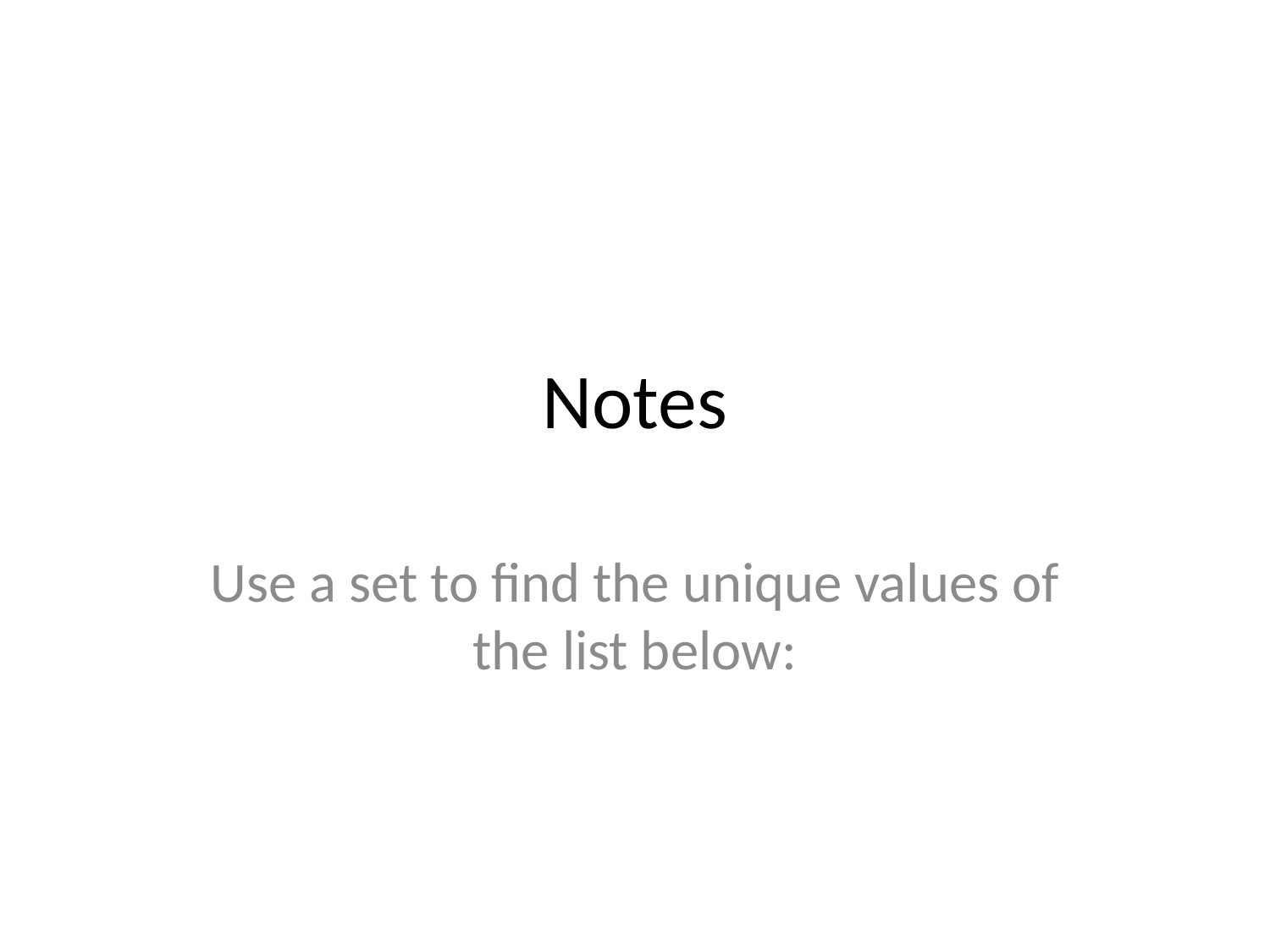

# Notes
Use a set to find the unique values of the list below: